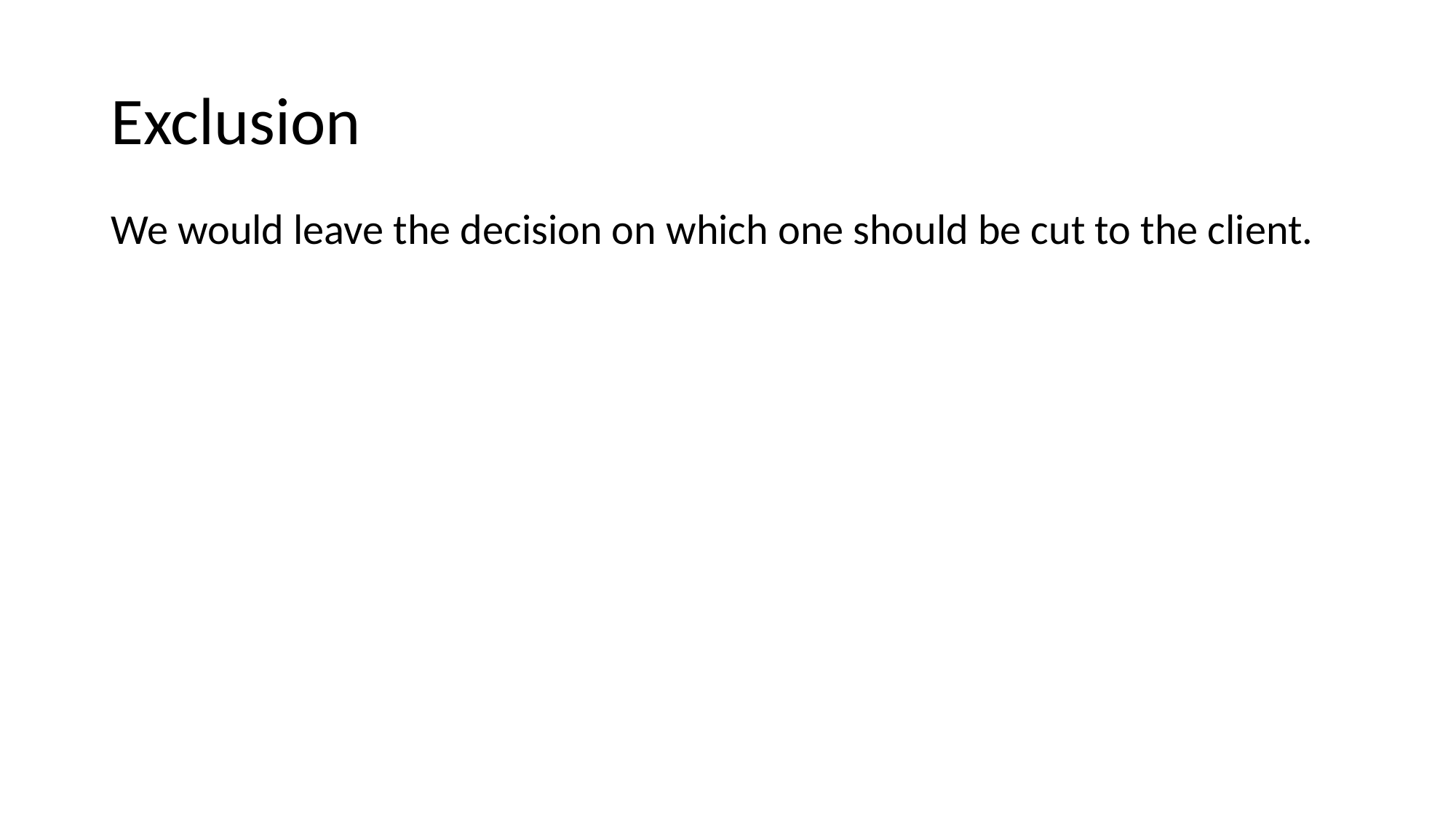

# Exclusion
We would leave the decision on which one should be cut to the client.